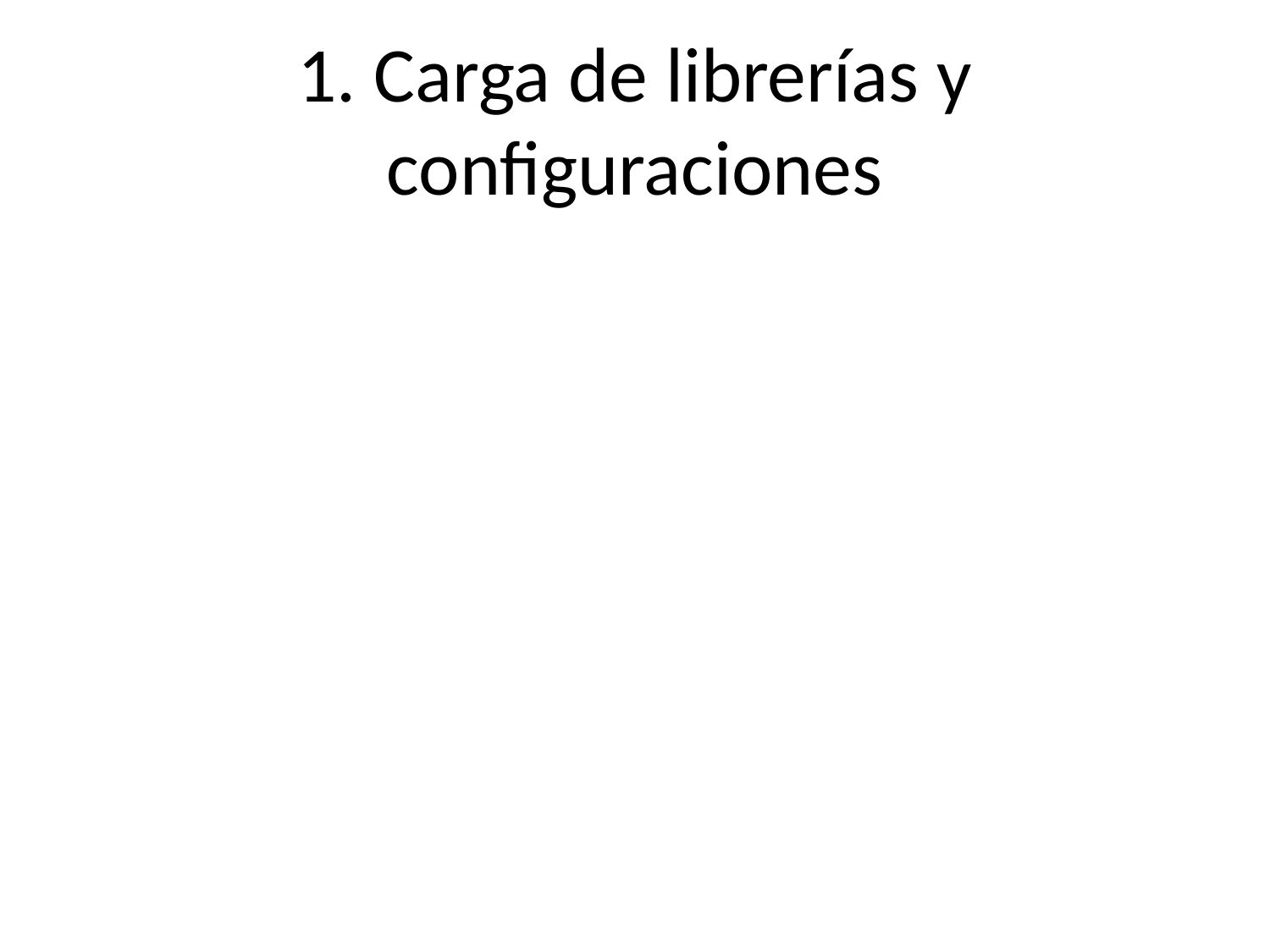

# 1. Carga de librerías y configuraciones